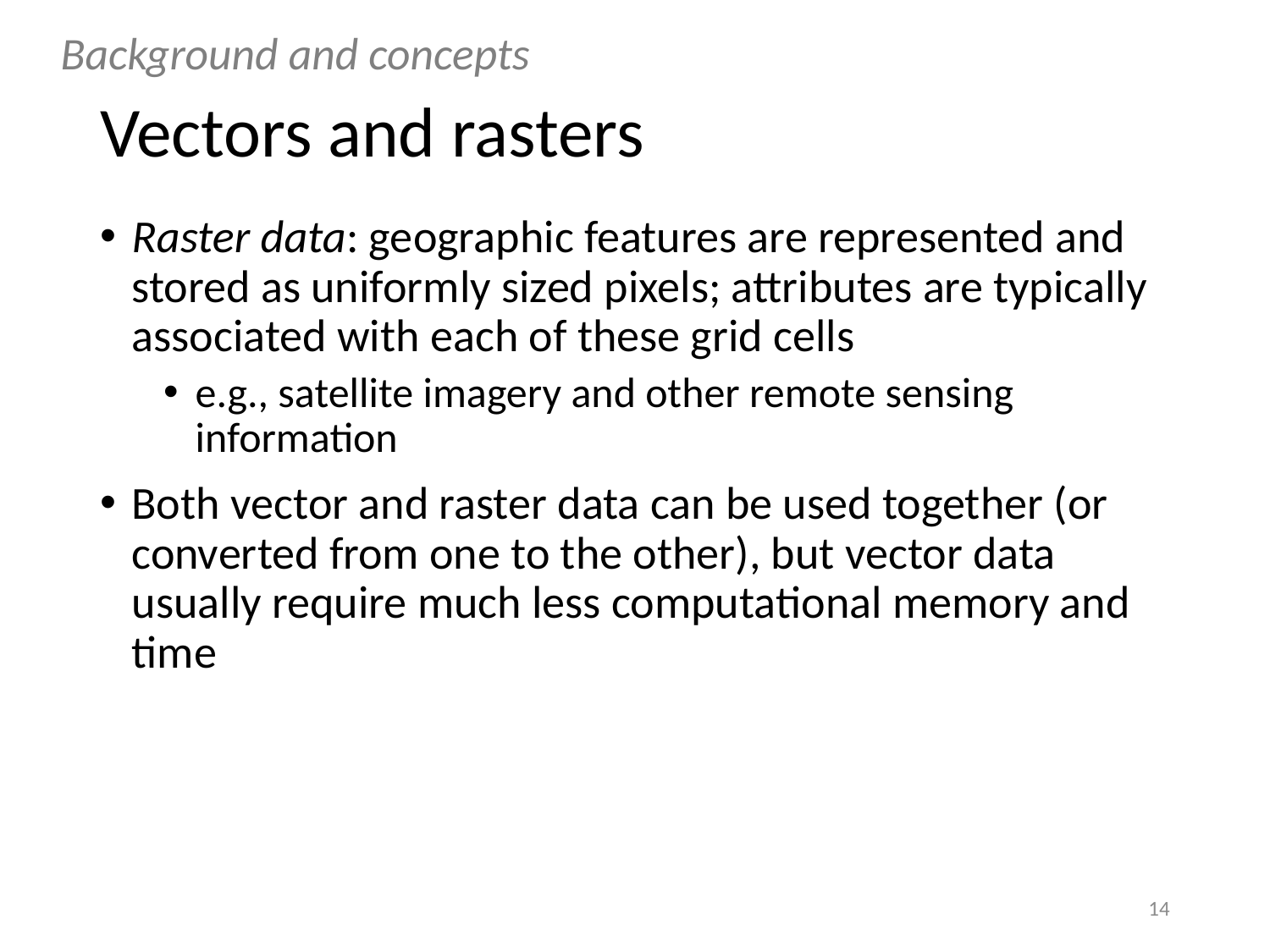

Background and concepts
# Vectors and rasters
Raster data: geographic features are represented and stored as uniformly sized pixels; attributes are typically associated with each of these grid cells
e.g., satellite imagery and other remote sensing information
Both vector and raster data can be used together (or converted from one to the other), but vector data usually require much less computational memory and time
14